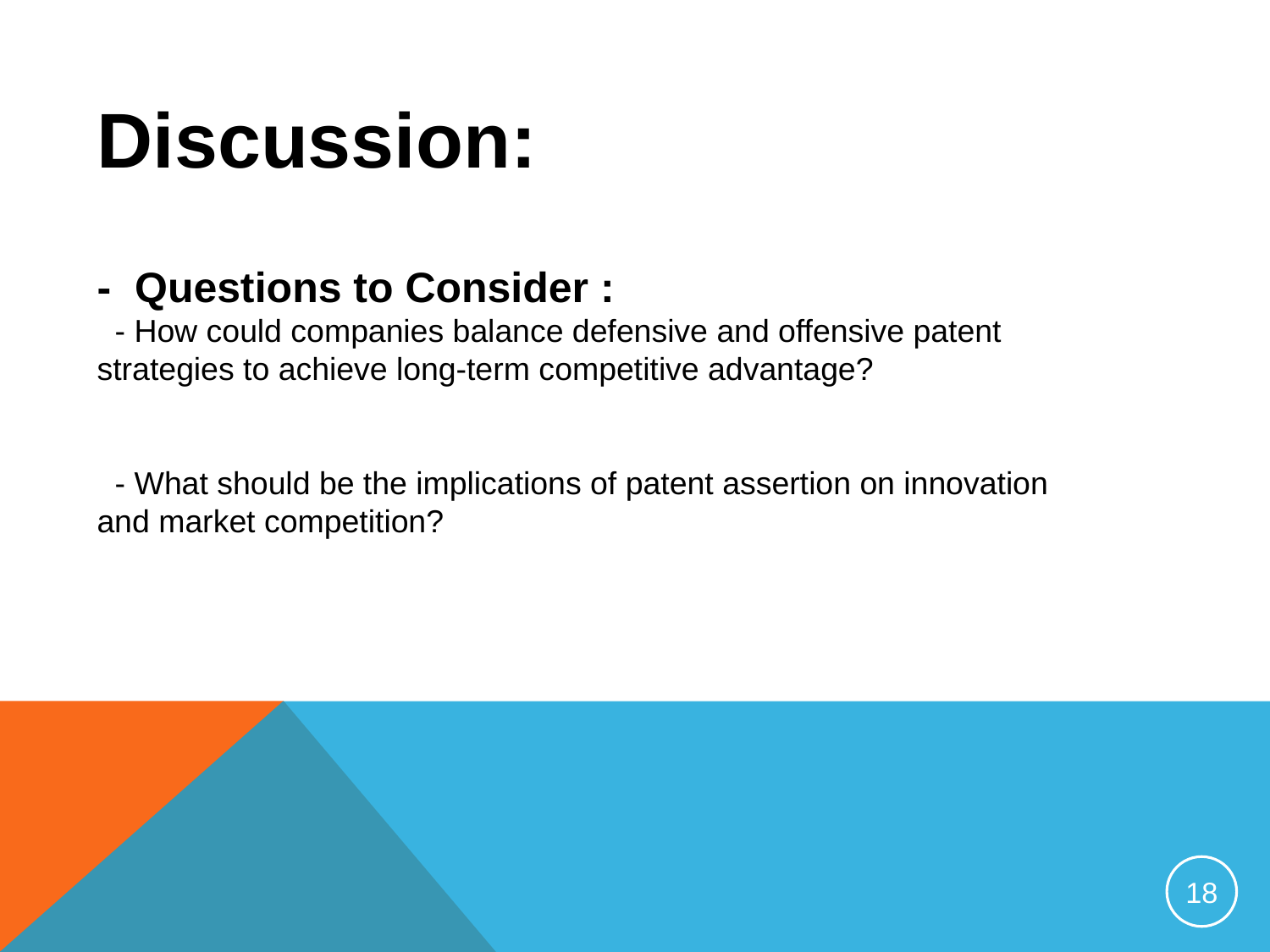

Discussion:

-  Questions to Consider :
  - How could companies balance defensive and offensive patent strategies to achieve long-term competitive advantage?

  - What should be the implications of patent assertion on innovation and market competition?
18